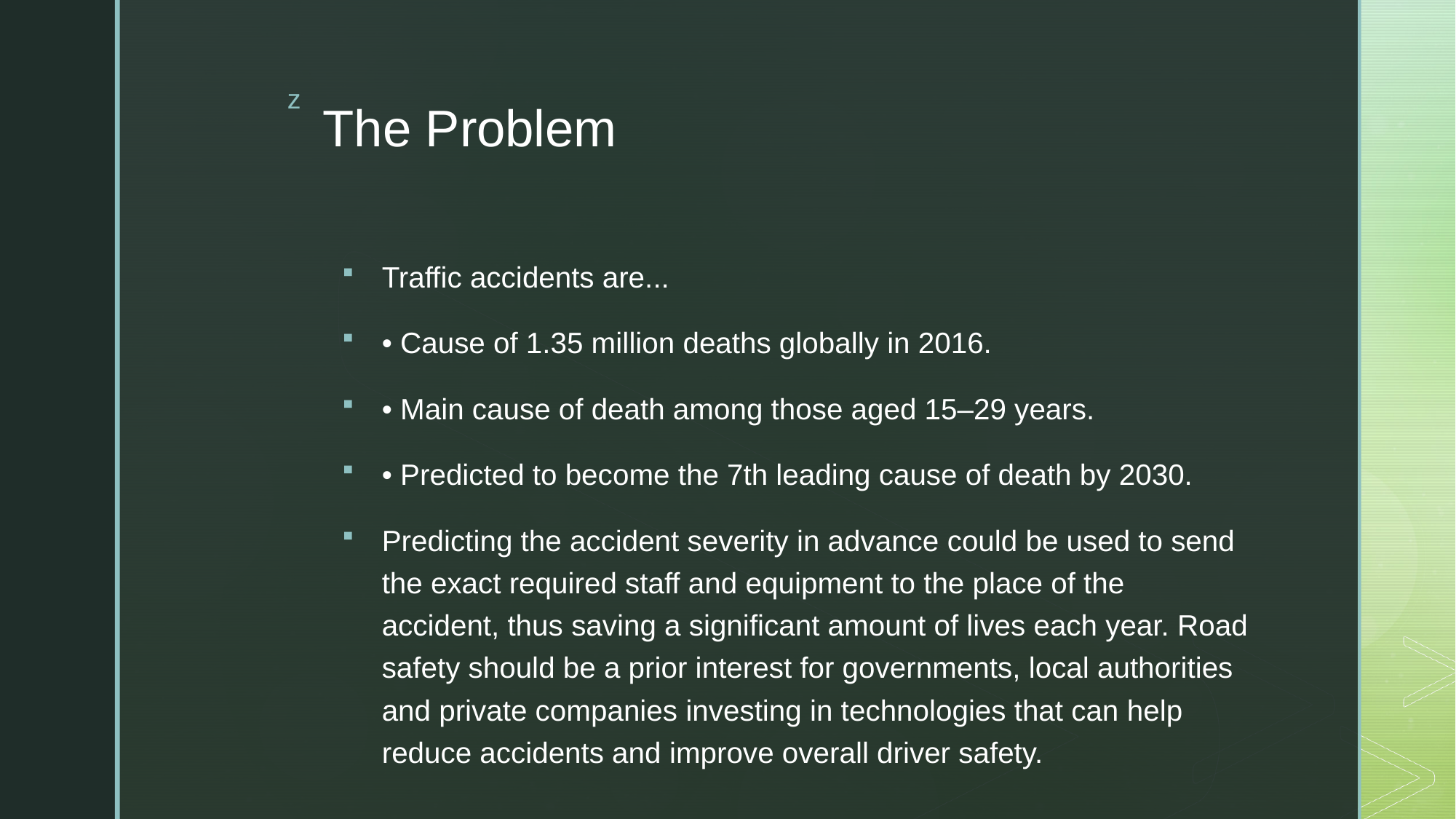

# The Problem
Traffic accidents are...
• Cause of 1.35 million deaths globally in 2016.
• Main cause of death among those aged 15–29 years.
• Predicted to become the 7th leading cause of death by 2030.
Predicting the accident severity in advance could be used to send the exact required staff and equipment to the place of the accident, thus saving a significant amount of lives each year. Road safety should be a prior interest for governments, local authorities and private companies investing in technologies that can help reduce accidents and improve overall driver safety.